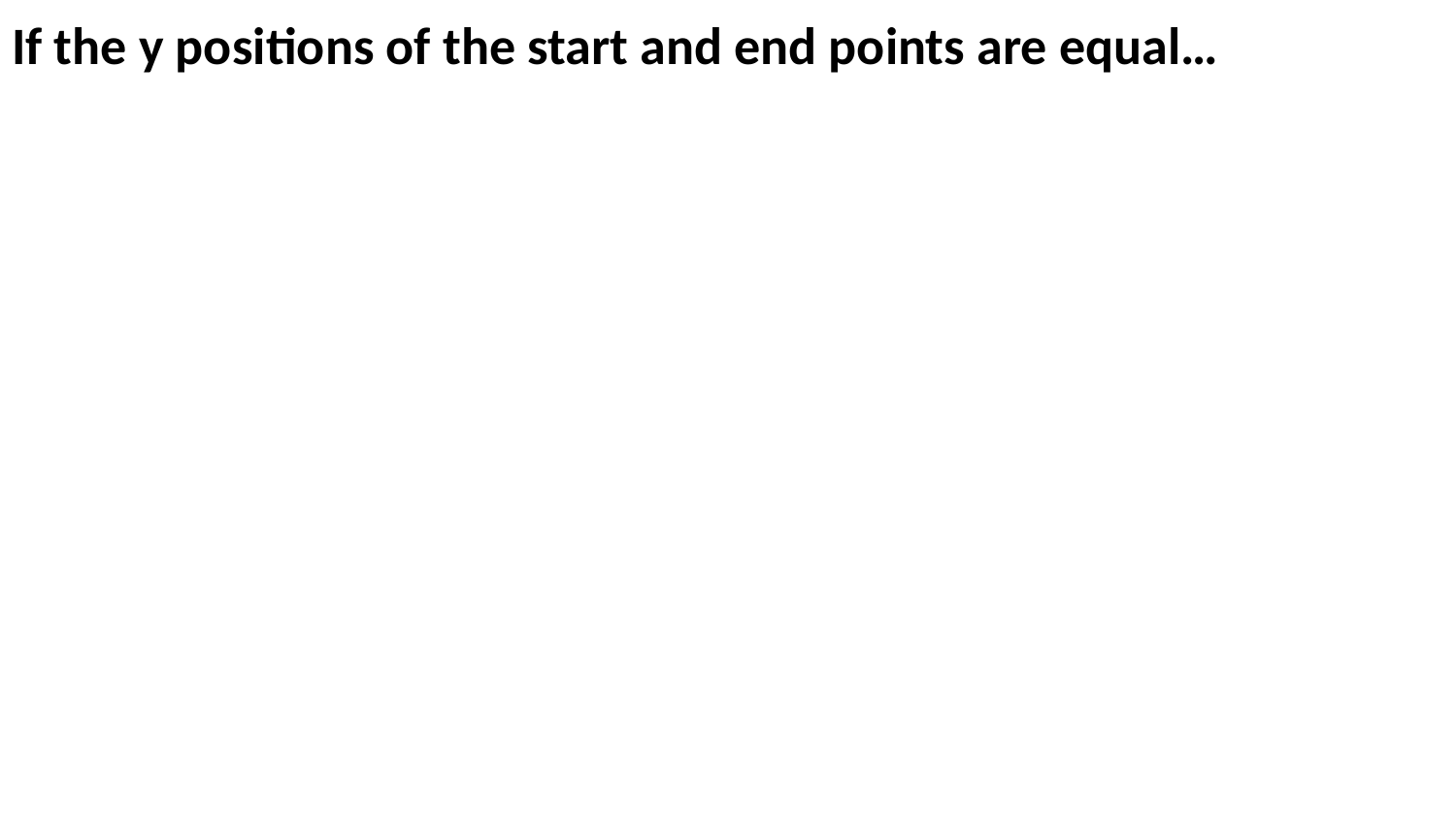

# If the y positions of the start and end points are equal…